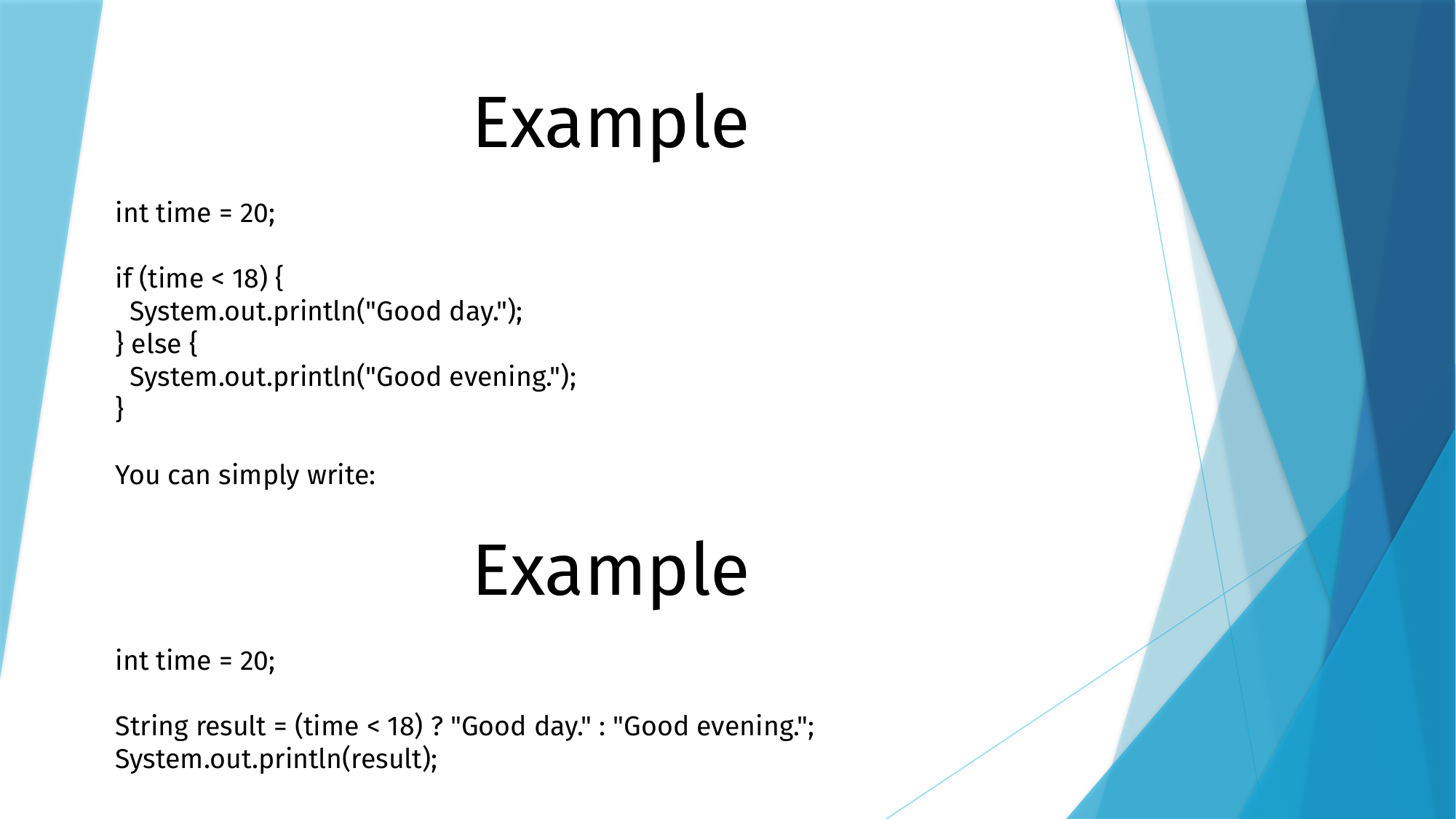

Example

int time = 20;

if (time < 18) {
  System.out.println("Good day.");
} else {
  System.out.println("Good evening.");
}

You can simply write:

Example

int time = 20;

String result = (time < 18) ? "Good day." : "Good evening.";
System.out.println(result);